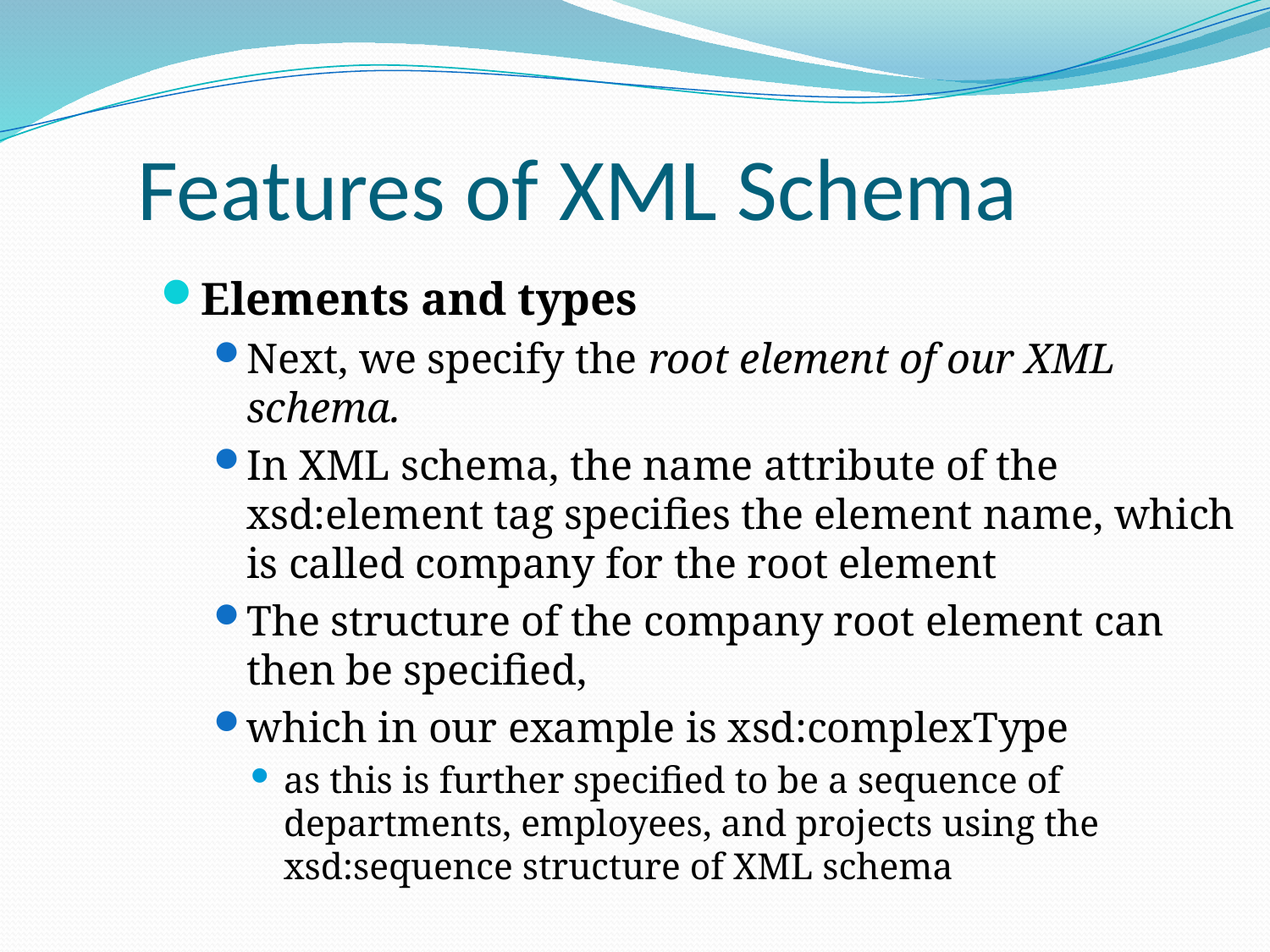

Features of XML Schema
Elements and types
Next, we specify the root element of our XML schema.
In XML schema, the name attribute of the xsd:element tag specifies the element name, which is called company for the root element
The structure of the company root element can then be specified,
which in our example is xsd:complexType
as this is further specified to be a sequence of departments, employees, and projects using the xsd:sequence structure of XML schema